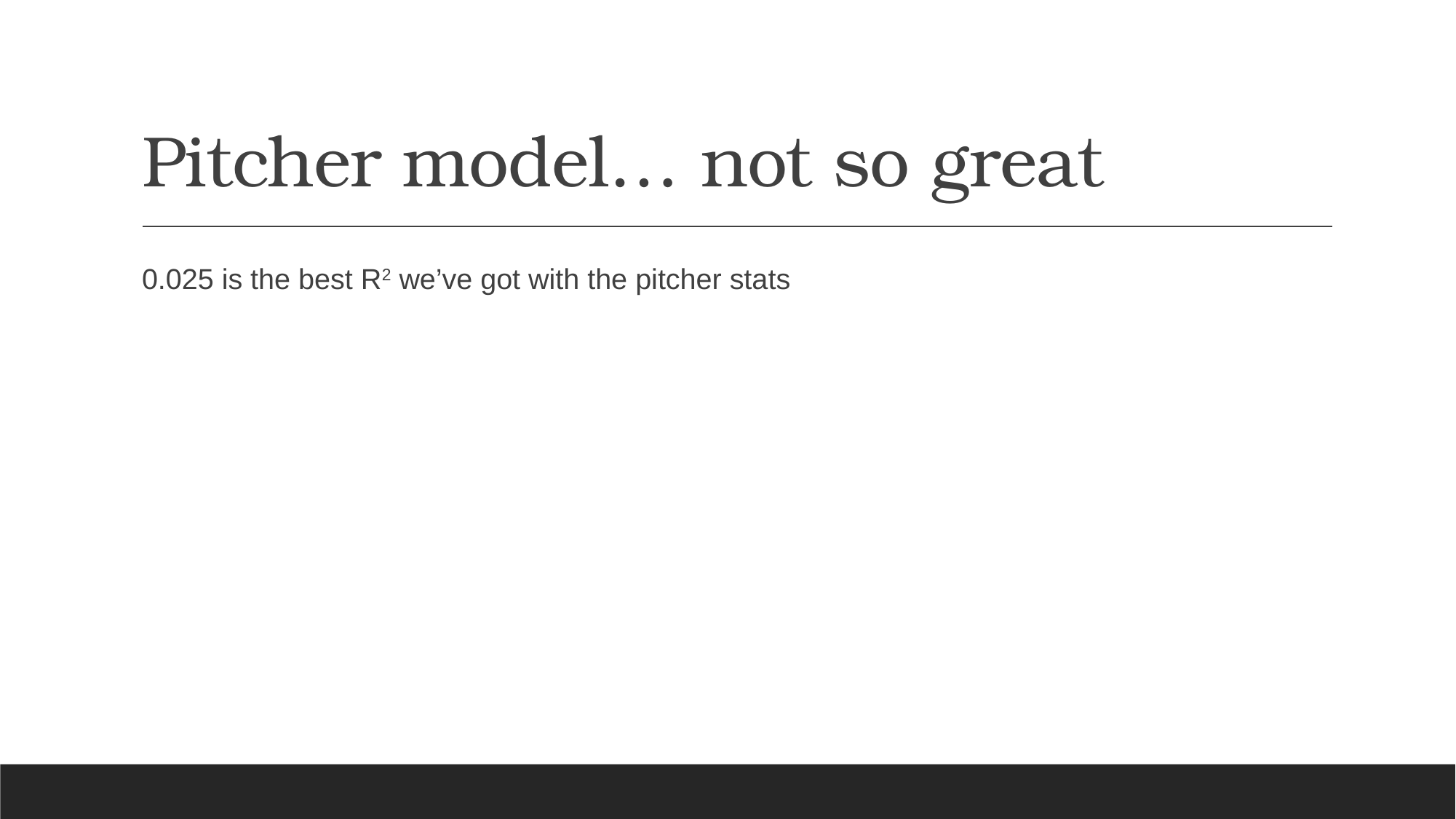

# Pitcher model… not so great
0.025 is the best R2 we’ve got with the pitcher stats